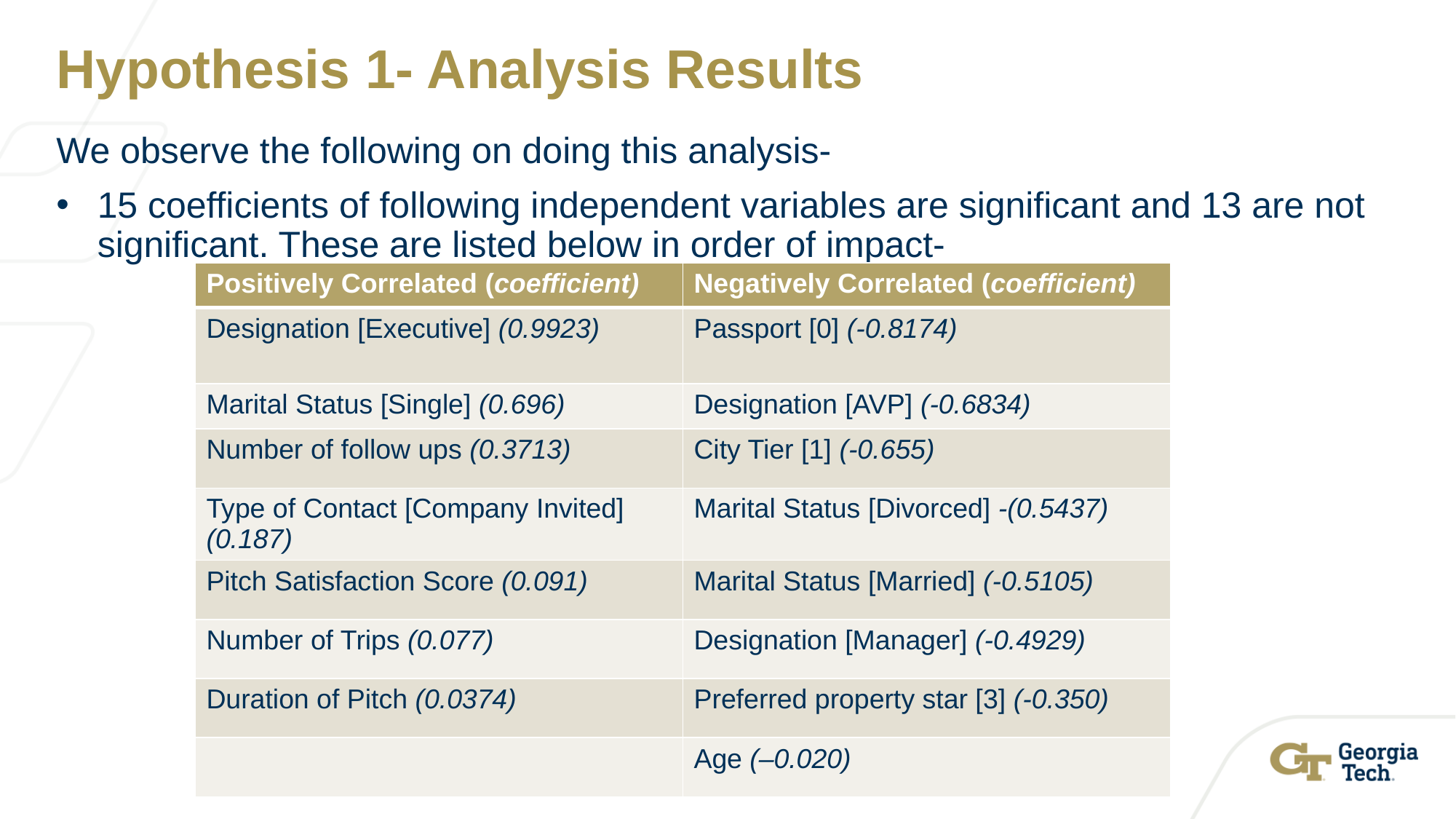

# Hypothesis 1- Analysis Results
We observe the following on doing this analysis-
15 coefficients of following independent variables are significant and 13 are not significant. These are listed below in order of impact-
| Positively Correlated (coefficient) | Negatively Correlated (coefficient) |
| --- | --- |
| Designation [Executive] (0.9923) | Passport [0] (-0.8174) |
| Marital Status [Single] (0.696) | Designation [AVP] (-0.6834) |
| Number of follow ups (0.3713) | City Tier [1] (-0.655) |
| Type of Contact [Company Invited] (0.187) | Marital Status [Divorced] -(0.5437) |
| Pitch Satisfaction Score (0.091) | Marital Status [Married] (-0.5105) |
| Number of Trips (0.077) | Designation [Manager] (-0.4929) |
| Duration of Pitch (0.0374) | Preferred property star [3] (-0.350) |
|  | Age (–0.020) |